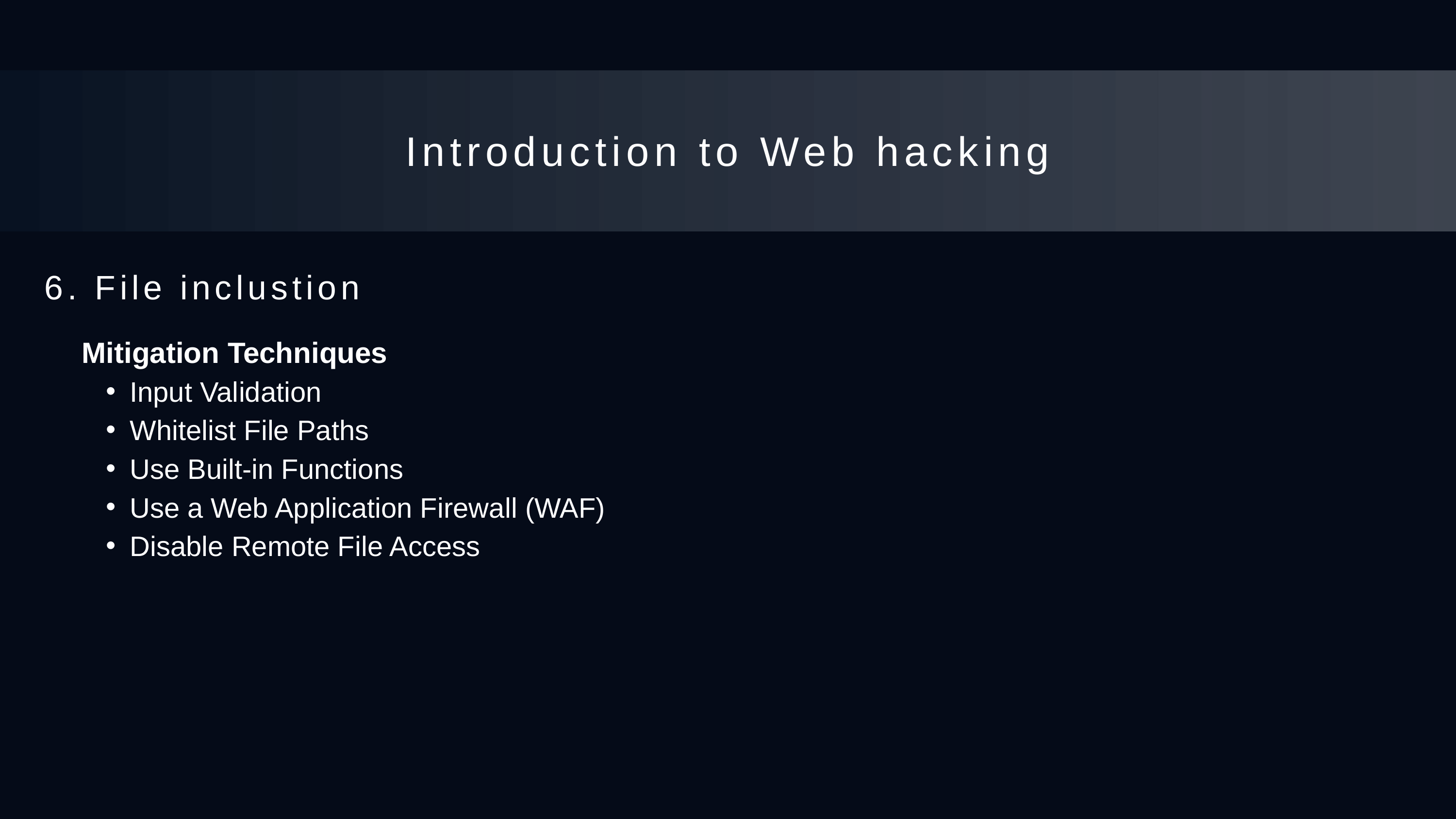

Introduction to Web hacking
6. File inclustion
Mitigation Techniques
Input Validation
Whitelist File Paths
Use Built-in Functions
Use a Web Application Firewall (WAF)
Disable Remote File Access